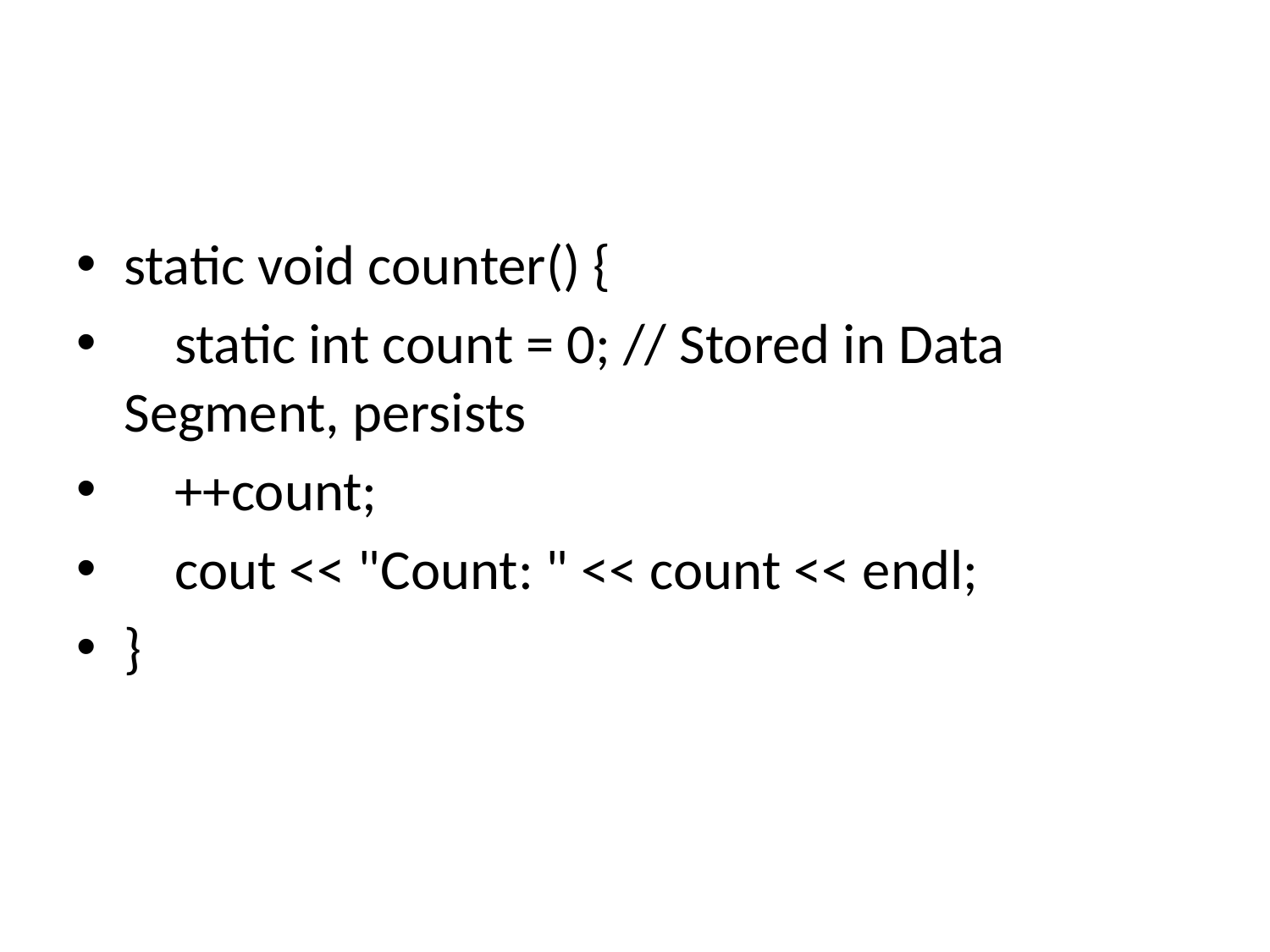

#
static void counter() {
    static int count = 0; // Stored in Data Segment, persists
    ++count;
    cout << "Count: " << count << endl;
}